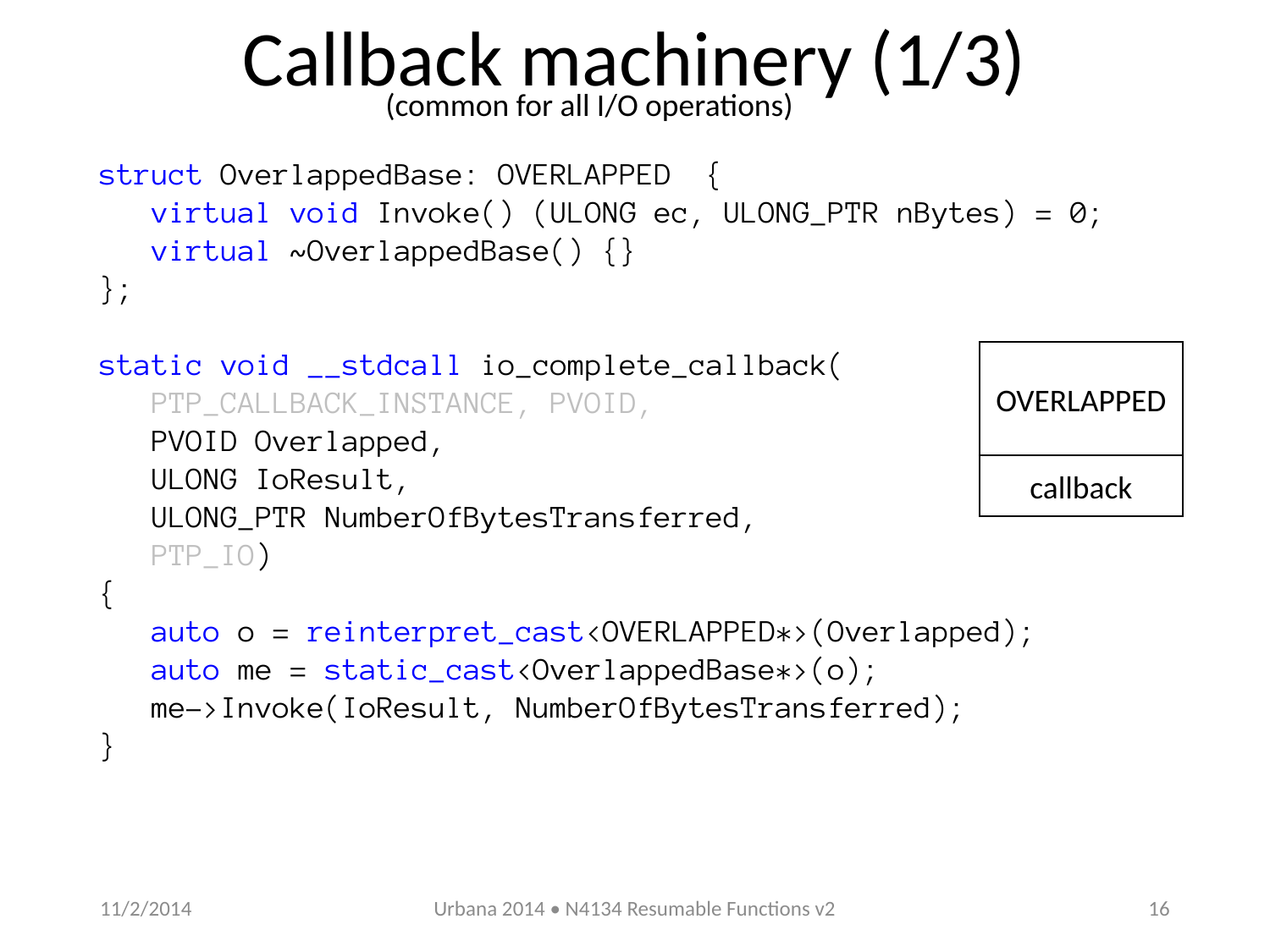

# Callback machinery (1/3)
(common for all I/O operations)
struct OverlappedBase: OVERLAPPED  {
   virtual void Invoke() (ULONG ec, ULONG_PTR nBytes) = 0;
   virtual ~OverlappedBase() {}
};

static void __stdcall io_complete_callback(
   PTP_CALLBACK_INSTANCE, PVOID,
   PVOID Overlapped,
   ULONG IoResult,
   ULONG_PTR NumberOfBytesTransferred,
   PTP_IO)
{
   auto o = reinterpret_cast<OVERLAPPED*>(Overlapped);
   auto me = static_cast<OverlappedBase*>(o);
   me->Invoke(IoResult, NumberOfBytesTransferred);
}
OVERLAPPED
callback
11/2/2014
Urbana 2014 • N4134 Resumable Functions v2
16